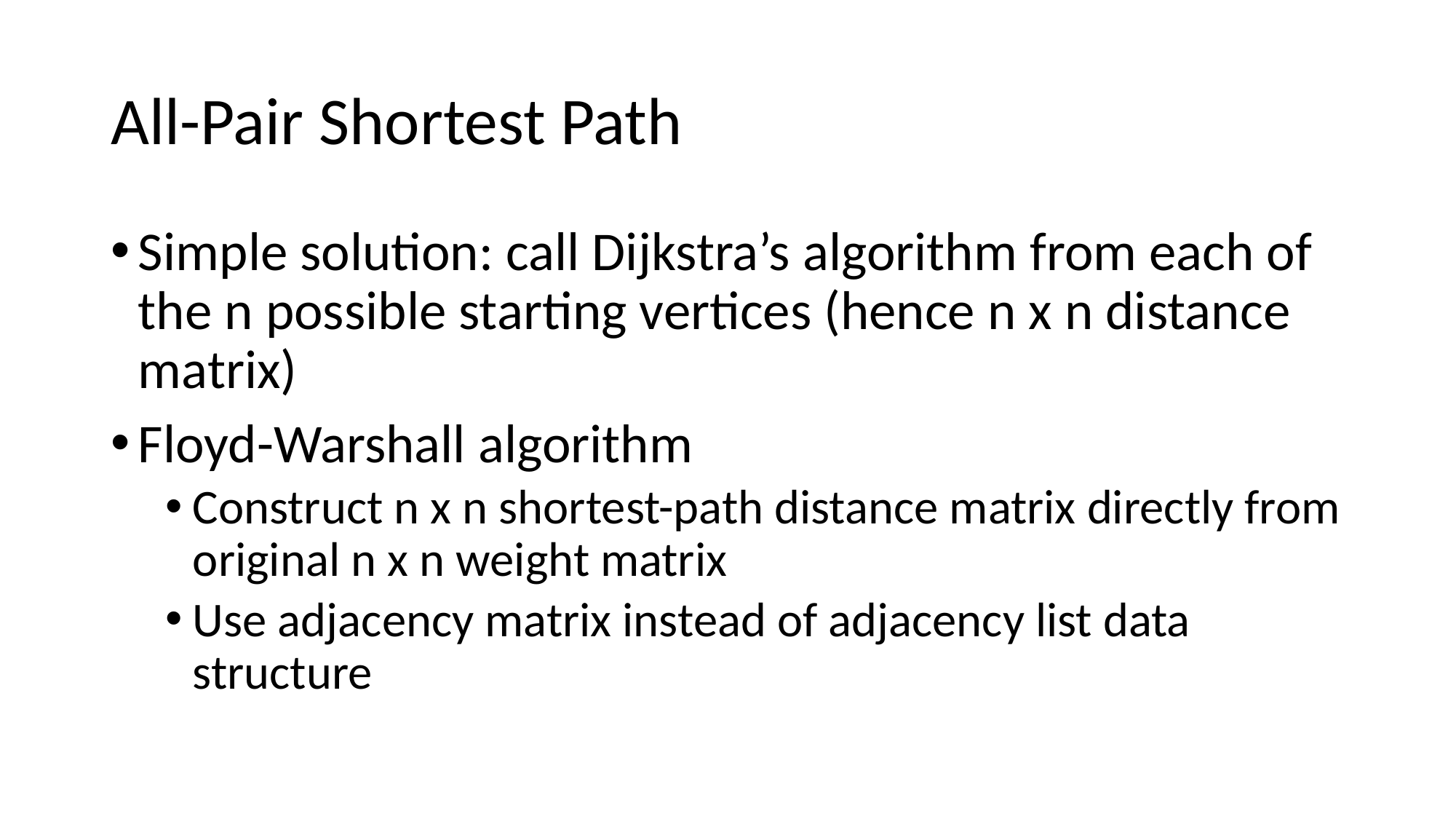

# All-Pair Shortest Path
Simple solution: call Dijkstra’s algorithm from each of the n possible starting vertices (hence n x n distance matrix)
Floyd-Warshall algorithm
Construct n x n shortest-path distance matrix directly from original n x n weight matrix
Use adjacency matrix instead of adjacency list data structure